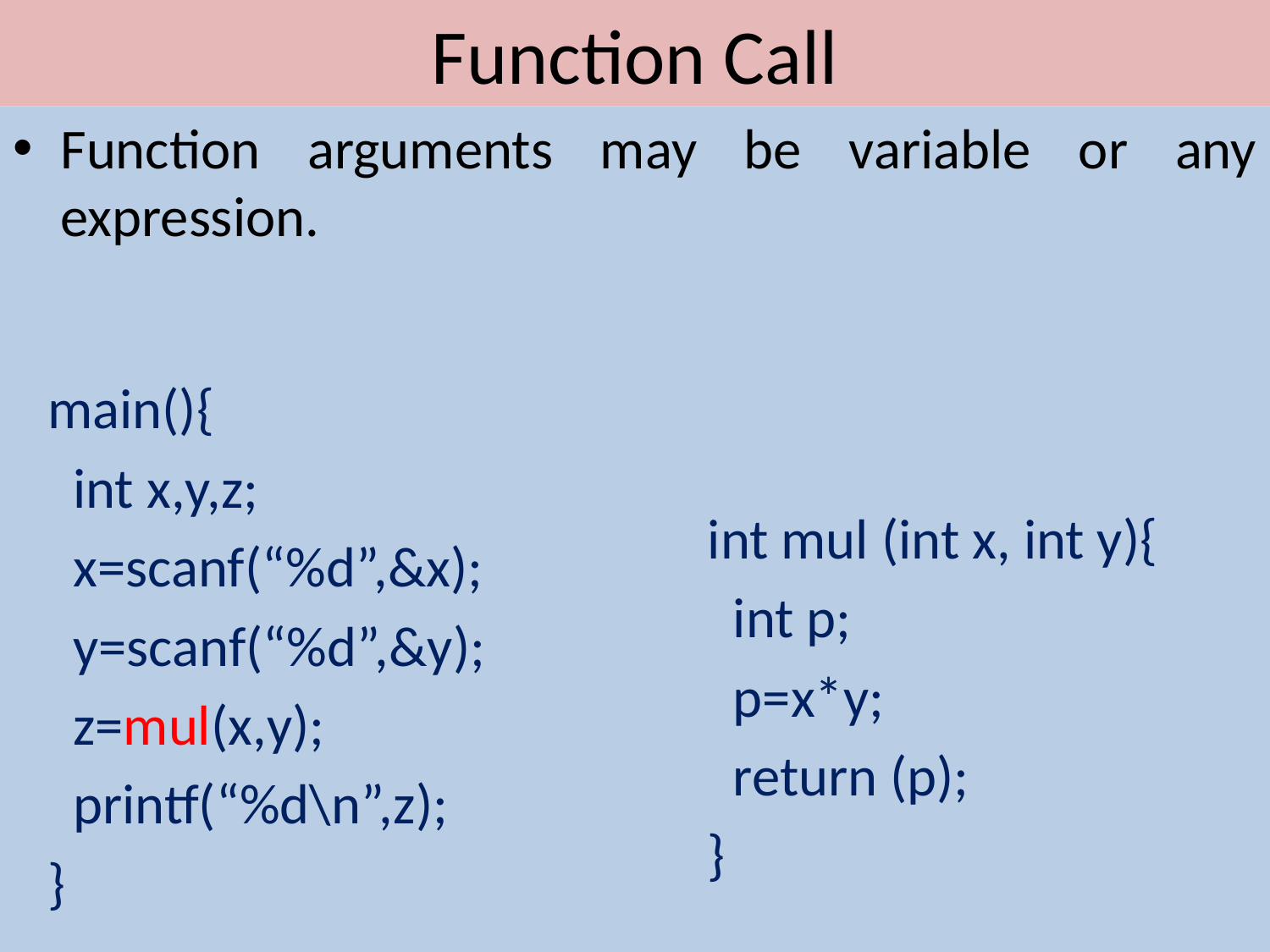

# Function Call
Function arguments may be variable or any expression.

main(){
  int x,y,z;
  x=scanf(“%d”,&x);
  y=scanf(“%d”,&y);
  z=mul(x,y);
  printf(“%d\n”,z);
}

int mul (int x, int y){
  int p;
  p=x*y;
  return (p);
}